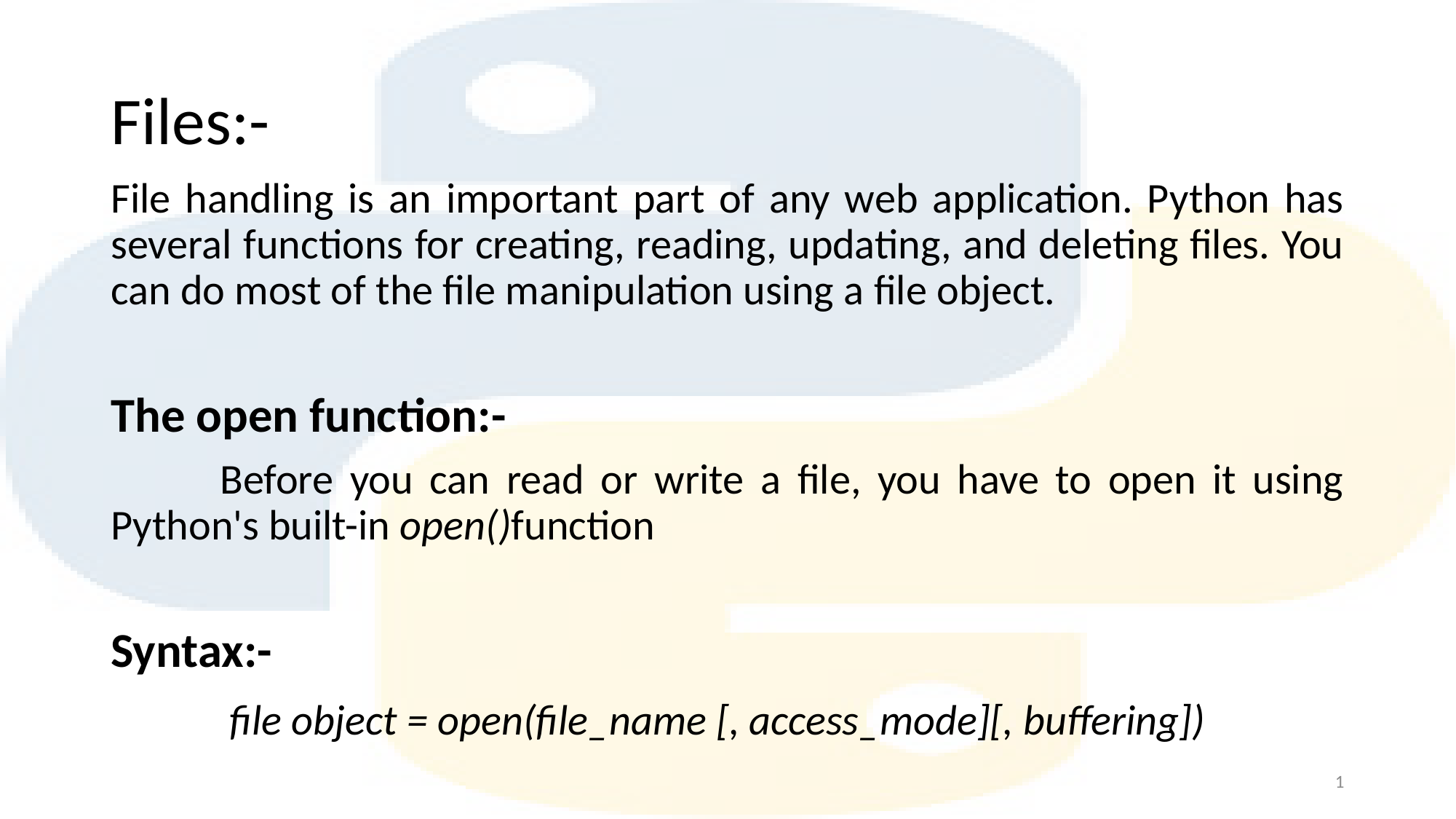

# Files:-
File handling is an important part of any web application. Python has several functions for creating, reading, updating, and deleting files. You can do most of the file manipulation using a file object.

The open function:-
	Before you can read or write a file, you have to open it using Python's built-in open()function

Syntax:-
	 file object = open(file_name [, access_mode][, buffering])

1